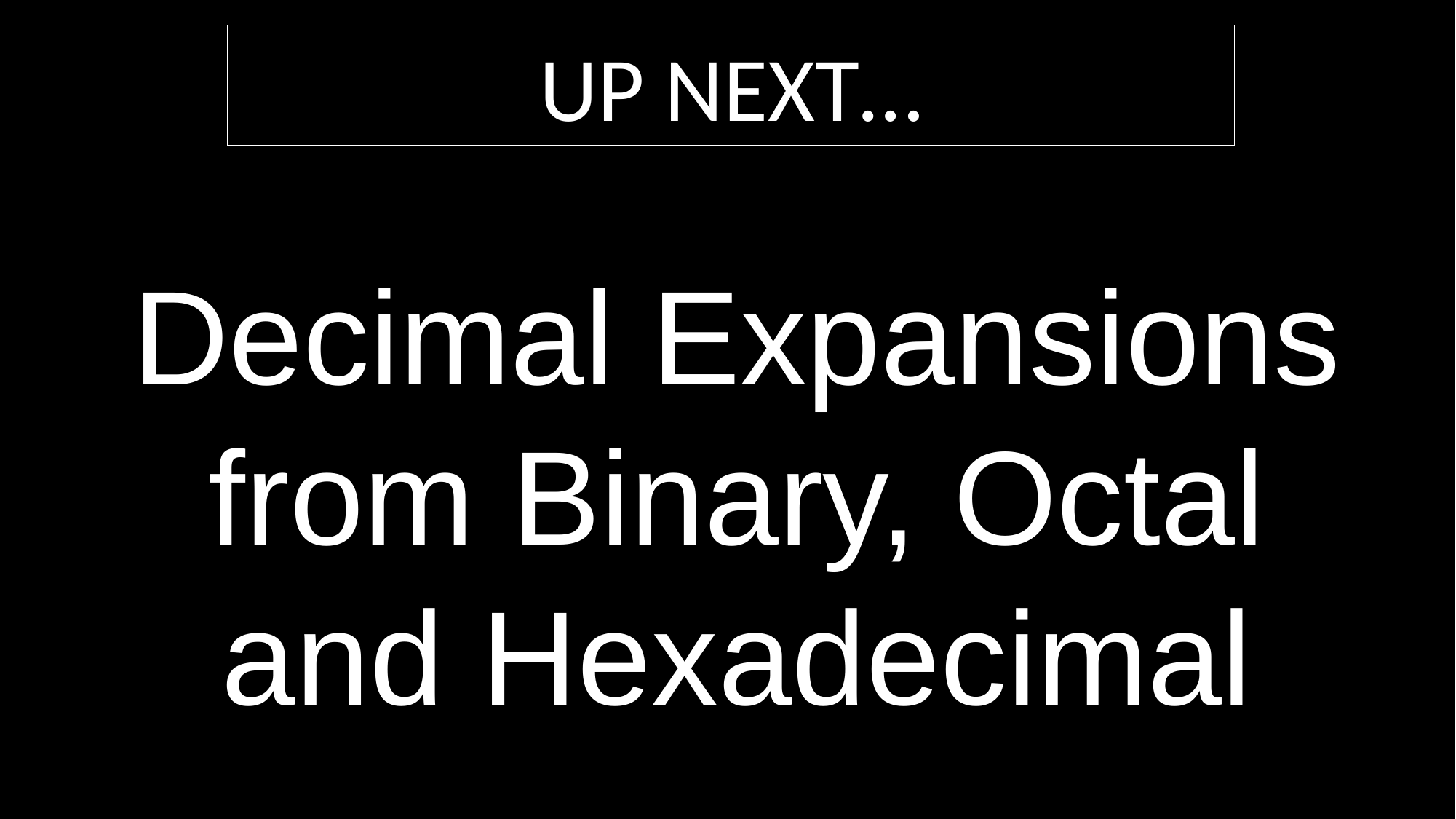

Up Next…
Decimal Expansions from Binary, Octal and Hexadecimal